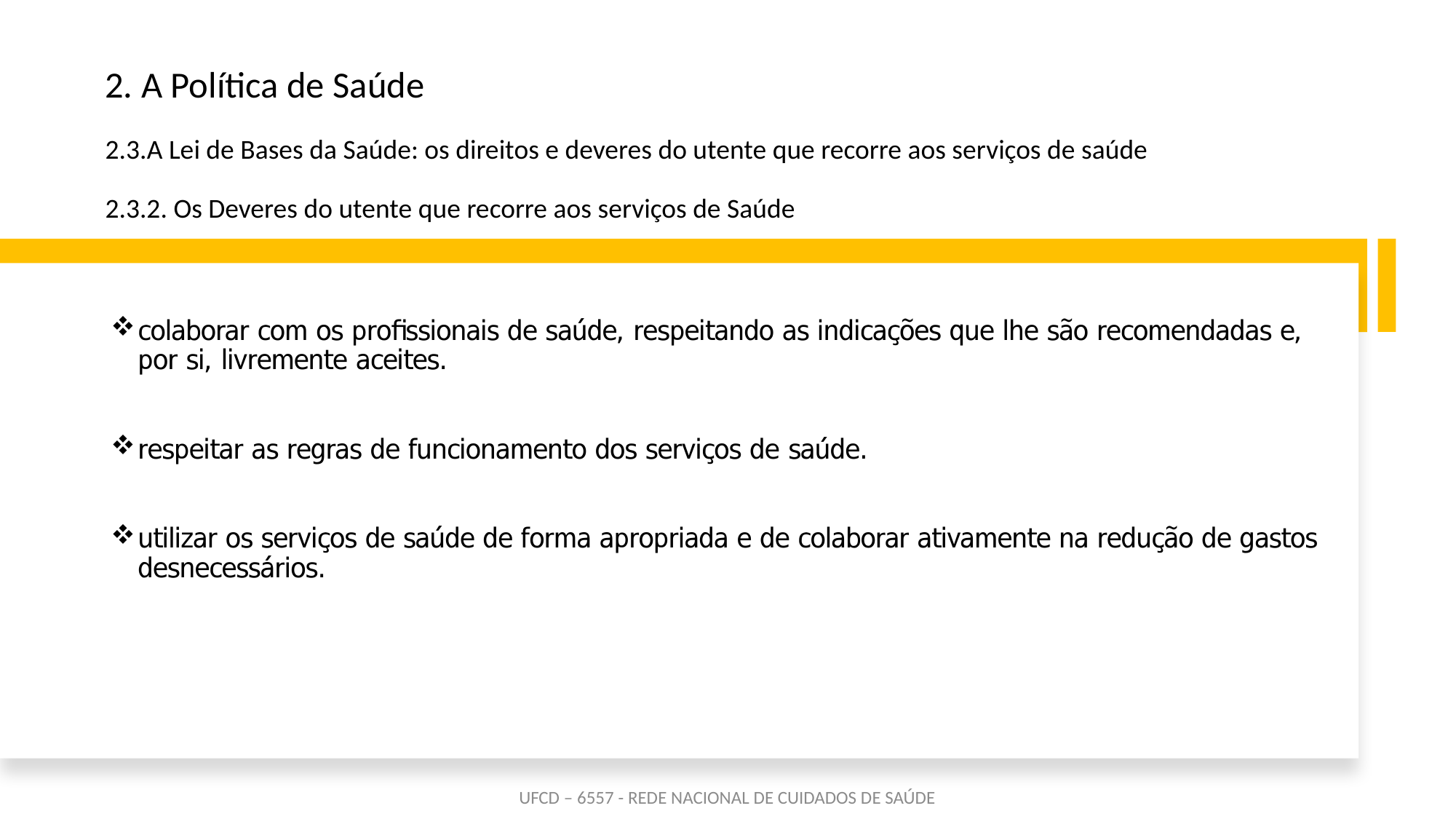

# 2. A Política de Saúde 2.3.A Lei de Bases da Saúde: os direitos e deveres do utente que recorre aos serviços de saúde 2.3.2. Os Deveres do utente que recorre aos serviços de Saúde

colaborar com os profissionais de saúde, respeitando as indicações que lhe são recomendadas e, por si, livremente aceites.

respeitar as regras de funcionamento dos serviços de saúde.

utilizar os serviços de saúde de forma apropriada e de colaborar ativamente na redução de gastos desnecessários.

UFCD – 6557 - REDE NACIONAL DE CUIDADOS DE SAÚDE